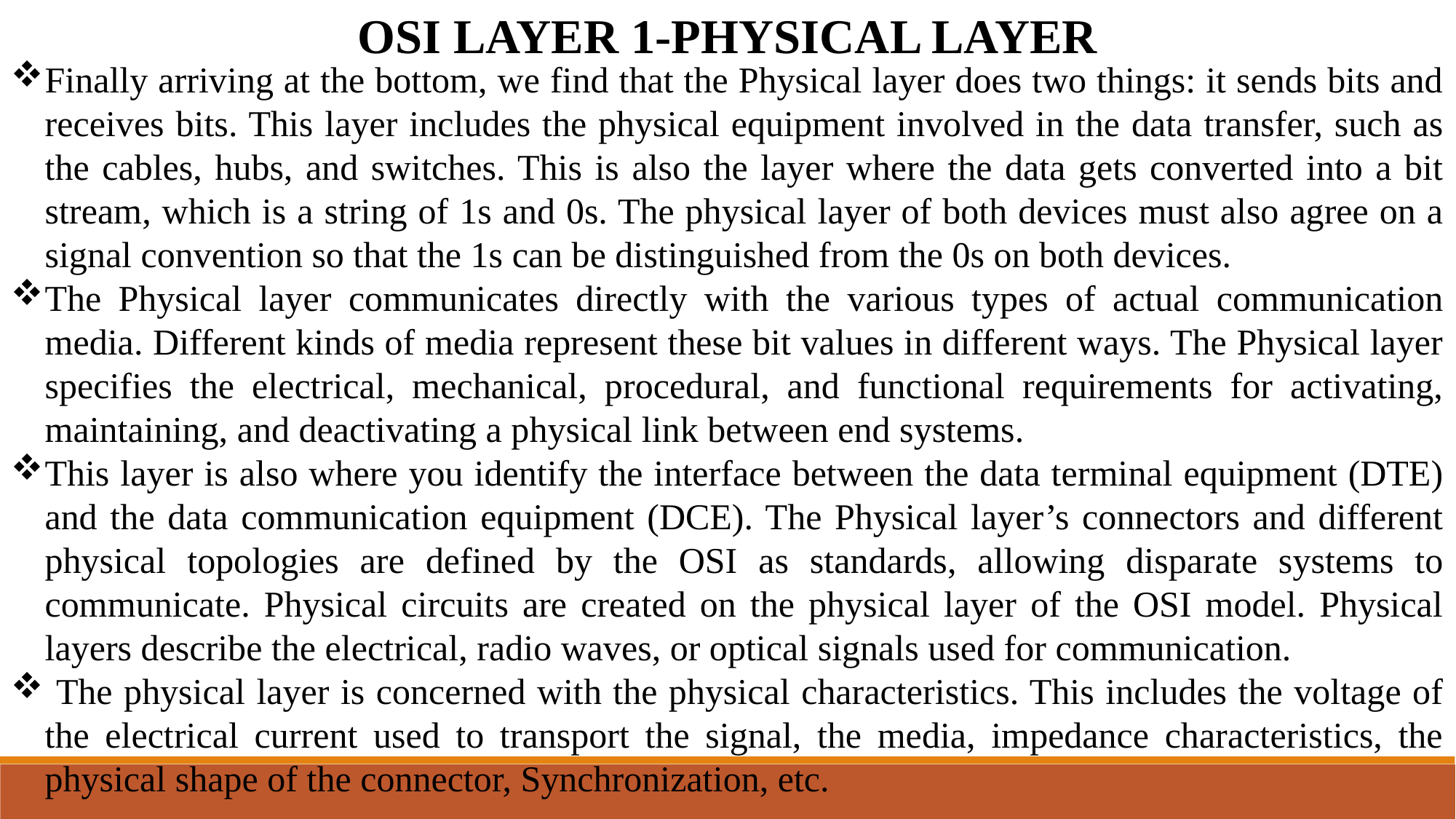

OSI LAYER 1-PHYSICAL LAYER
Finally arriving at the bottom, we find that the Physical layer does two things: it sends bits and receives bits. This layer includes the physical equipment involved in the data transfer, such as the cables, hubs, and switches. This is also the layer where the data gets converted into a bit stream, which is a string of 1s and 0s. The physical layer of both devices must also agree on a signal convention so that the 1s can be distinguished from the 0s on both devices.
The Physical layer communicates directly with the various types of actual communication media. Different kinds of media represent these bit values in different ways. The Physical layer specifies the electrical, mechanical, procedural, and functional requirements for activating, maintaining, and deactivating a physical link between end systems.
This layer is also where you identify the interface between the data terminal equipment (DTE) and the data communication equipment (DCE). The Physical layer’s connectors and different physical topologies are defined by the OSI as standards, allowing disparate systems to communicate. Physical circuits are created on the physical layer of the OSI model. Physical layers describe the electrical, radio waves, or optical signals used for communication.
 The physical layer is concerned with the physical characteristics. This includes the voltage of the electrical current used to transport the signal, the media, impedance characteristics, the physical shape of the connector, Synchronization, etc.